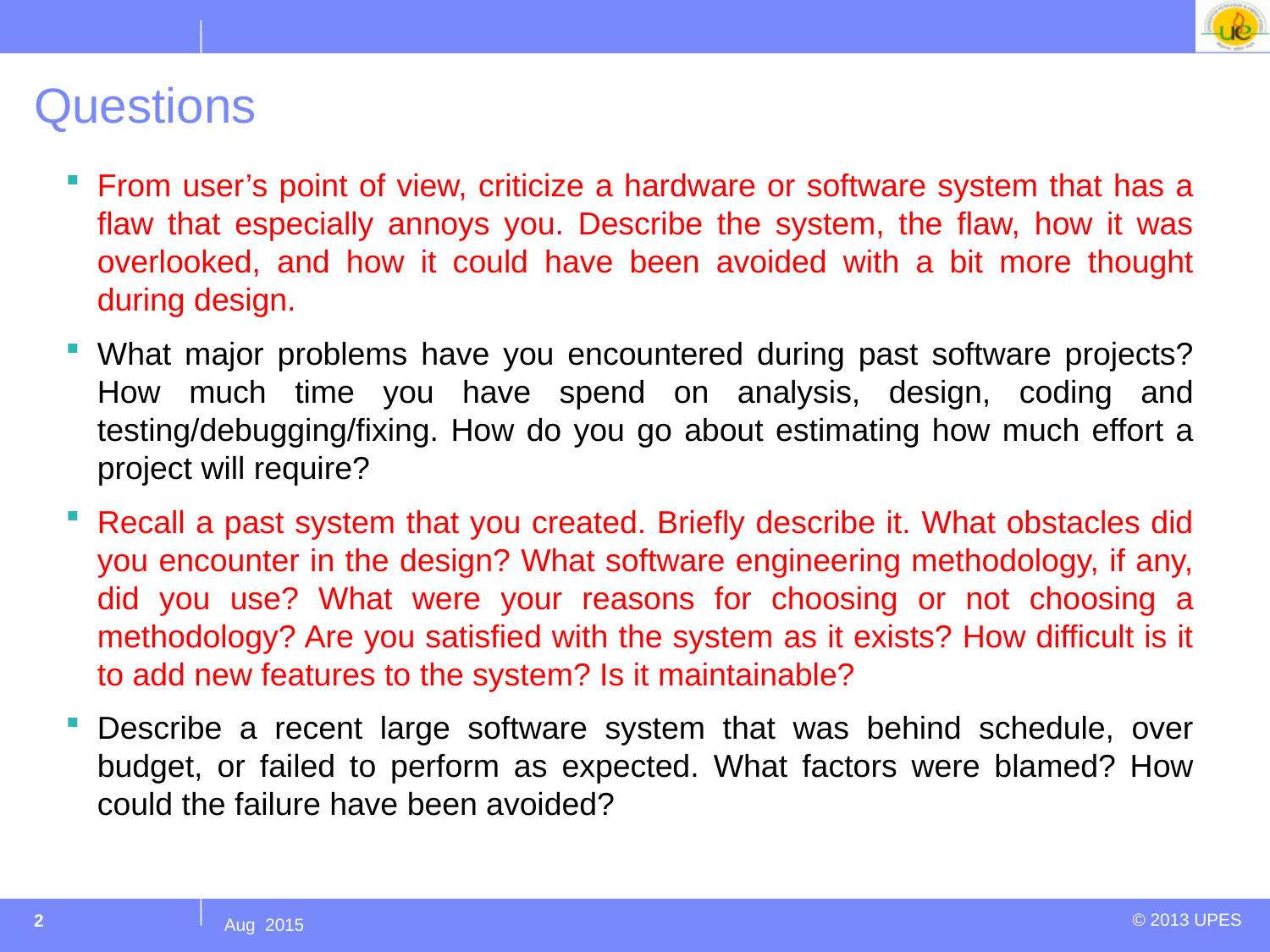

# Questions
From user’s point of view, criticize a hardware or software system that has a flaw that especially annoys you. Describe the system, the flaw, how it was overlooked, and how it could have been avoided with a bit more thought during design.
What major problems have you encountered during past software projects? How much time you have spend on analysis, design, coding and testing/debugging/fixing. How do you go about estimating how much effort a project will require?
Recall a past system that you created. Briefly describe it. What obstacles did you encounter in the design? What software engineering methodology, if any, did you use? What were your reasons for choosing or not choosing a methodology? Are you satisfied with the system as it exists? How difficult is it to add new features to the system? Is it maintainable?
Describe a recent large software system that was behind schedule, over budget, or failed to perform as expected. What factors were blamed? How could the failure have been avoided?
2